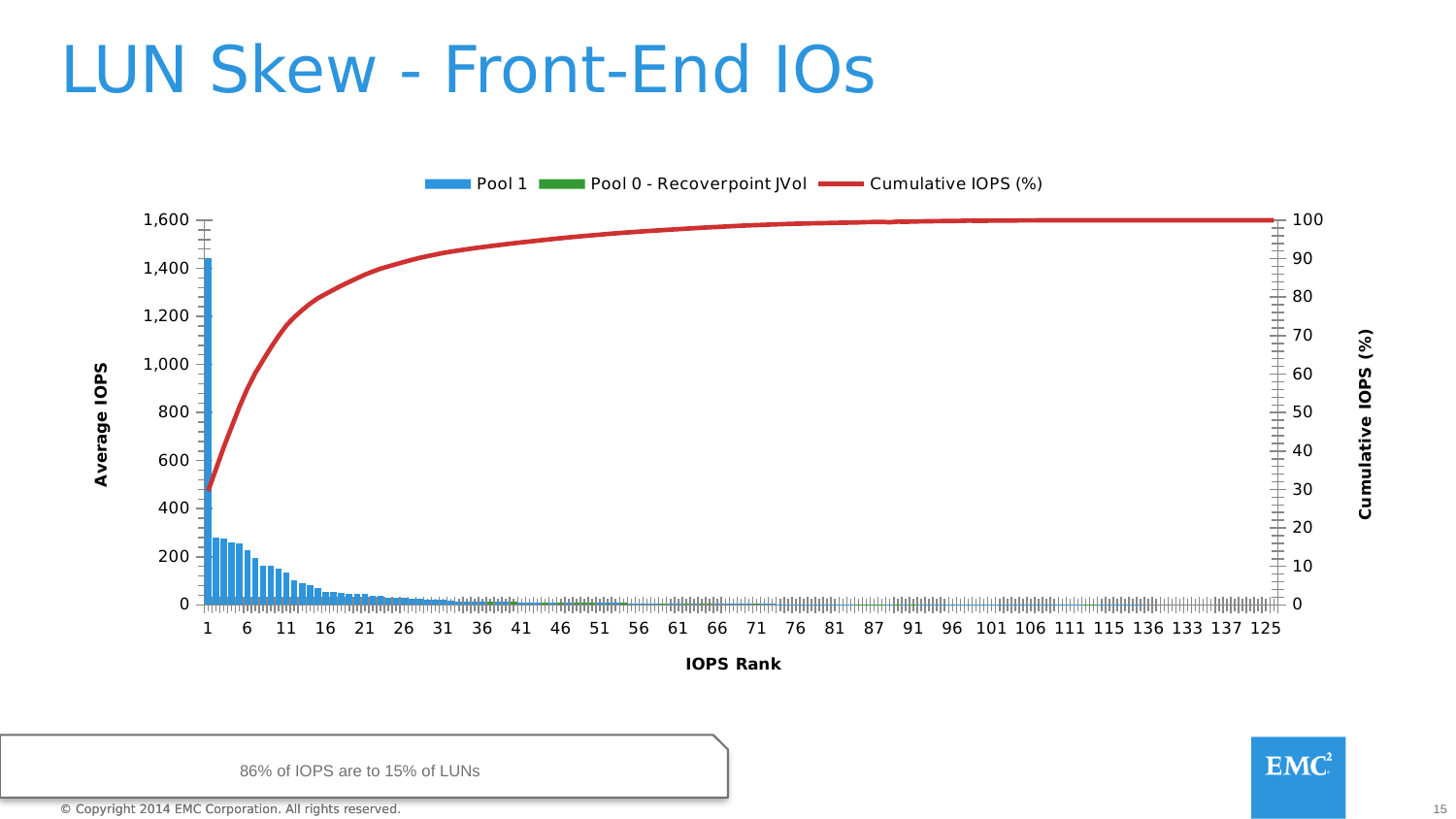

# LUN Skew - Front-End IOs

### Chart

| Category | Pool 1 | Pool 0 - Recoverpoint JVol | Cumulative IOPS (%) |
|---|---|---|---|
| 1 | 1443.96 | None | 29.58 |
| 2 | 279.92 | None | 35.32 |
| 3 | 277.33 | None | 41.0 |
| 4 | 259.04 | None | 46.31 |
| 5 | 254.86 | None | 51.53 |
| 6 | 227.01 | None | 56.18 |
| 7 | 197.05 | None | 60.22 |
| 8 | 164.29 | None | 63.58 |
| 9 | 162.07 | None | 66.9 |
| 10 | 148.86 | None | 69.95 |
| 11 | 133.15 | None | 72.68 |
| 12 | 104.15 | None | 74.82 |
| 13 | 88.89 | None | 76.64 |
| 14 | 81.53 | None | 78.31 |
| 15 | 68.99 | None | 79.72 |
| 16 | 54.33 | None | 80.83 |
| 17 | 53.6 | None | 81.93 |
| 18 | 51.64 | None | 82.99 |
| 19 | 47.74 | None | 83.97 |
| 20 | 46.15 | None | 84.91 |
| 21 | 45.97 | None | 85.86 |
| 22 | 39.4 | None | 86.66 |
| 23 | 36.58 | None | 87.41 |
| 24 | 28.72 | None | 88.0 |
| 25 | 28.31 | None | 88.58 |
| 26 | 28.17 | None | 89.16 |
| 27 | 26.36 | None | 89.7 |
| 28 | 25.51 | None | 90.22 |
| 29 | 21.29 | None | 90.66 |
| 30 | 21.25 | None | 91.09 |
| 31 | 20.11 | None | 91.5 |
| 32 | 16.3 | None | 91.84 |
| 33 | 15.36 | None | 92.15 |
| 34 | 15.18 | None | 92.46 |
| 35 | 14.6 | None | 92.76 |
| 36 | 12.77 | None | 93.02 |
| 37 | None | 12.52 | 93.28 |
| 38 | 12.37 | None | 93.53 |
| 39 | 12.06 | None | 93.78 |
| 40 | None | 11.52 | 94.02 |
| 41 | 11.38 | None | 94.25 |
| 42 | 10.78 | None | 94.47 |
| 43 | 10.77 | None | 94.69 |
| 44 | None | 10.68 | 94.91 |
| 45 | 10.42 | None | 95.12 |
| 46 | None | 10.33 | 95.34 |
| 47 | 10.09 | None | 95.54 |
| 48 | None | 8.95 | 95.73 |
| 49 | None | 8.9 | 95.91 |
| 50 | None | 8.82 | 96.09 |
| 51 | 8.52 | None | 96.26 |
| 52 | 8.44 | None | 96.44 |
| 53 | 8.16 | None | 96.6 |
| 54 | None | 7.41 | 96.76 |
| 55 | 6.94 | None | 96.9 |
| 56 | 6.92 | None | 97.04 |
| 57 | 6.6 | None | 97.18 |
| 58 | 6.35 | None | 97.31 |
| 59 | None | 6.3 | 97.43 |
| 60 | 6.27 | None | 97.56 |
| 61 | 6.24 | None | 97.69 |
| 62 | None | 6.08 | 97.82 |
| 63 | 5.78 | None | 97.93 |
| 64 | None | 5.65 | 98.05 |
| 65 | None | 5.3 | 98.16 |
| 66 | 5.14 | None | 98.26 |
| 67 | 5.08 | None | 98.37 |
| 68 | 4.97 | None | 98.47 |
| 69 | 4.87 | None | 98.57 |
| 70 | 4.66 | None | 98.66 |
| 71 | None | 3.85 | 98.74 |
| 72 | 3.8 | None | 98.82 |
| 73 | 3.7 | None | 98.9 |
| 74 | 3.46 | None | 98.97 |
| 75 | 3.39 | None | 99.04 |
| 76 | 2.9 | None | 99.1 |
| 77 | 2.79 | None | 99.15 |
| 78 | 2.23 | None | 99.2 |
| 79 | 2.17 | None | 99.24 |
| 80 | 1.96 | None | 99.28 |
| 81 | 1.95 | None | 99.32 |
| 82 | 1.95 | None | 99.36 |
| 83 | 1.89 | None | 99.4 |
| 84 | None | 1.71 | 99.44 |
| 86 | None | 1.7 | 99.51 |
| 87 | None | 1.7 | 99.54 |
| 88 | None | 1.7 | 99.58 |
| 85 | 1.7 | None | 99.47 |
| 90 | None | 1.69 | 99.65 |
| 89 | 1.69 | None | 99.61 |
| 91 | None | 1.68 | 99.68 |
| 92 | 1.61 | None | 99.71 |
| 93 | 1.54 | None | 99.75 |
| 94 | 1.38 | None | 99.77 |
| 95 | 1.3 | None | 99.8 |
| 96 | 1.06 | None | 99.82 |
| 97 | 1.06 | None | 99.84 |
| 100 | 0.98 | None | 99.9 |
| 99 | 0.98 | None | 99.88 |
| 98 | 0.98 | None | 99.86 |
| 101 | 0.79 | None | 99.92 |
| 102 | 0.63 | None | 99.93 |
| 103 | 0.61 | None | 99.95 |
| 104 | 0.45 | None | 99.95 |
| 105 | 0.43 | None | 99.96 |
| 106 | 0.39 | None | 99.97 |
| 107 | 0.38 | None | 99.98 |
| 108 | 0.24 | None | 99.98 |
| 109 | 0.2 | None | 99.99 |
| 110 | 0.15 | None | 99.99 |
| 111 | 0.09 | None | 99.99 |
| 112 | 0.08 | None | 99.99 |
| 113 | None | 0.07 | 100.0 |
| 114 | None | 0.07 | 100.0 |
| 119 | 0.02 | None | 100.0 |
| 115 | 0.02 | None | 100.0 |
| 116 | 0.02 | None | 100.0 |
| 117 | 0.02 | None | 100.0 |
| 118 | 0.02 | None | 100.0 |
| 120 | 0.01 | None | 100.0 |
| 136 | 0.0 | None | 100.0 |
| 130 | 0.0 | None | 100.0 |
| 131 | 0.0 | None | 100.0 |
| 132 | 0.0 | None | 100.0 |
| 134 | 0.0 | None | 100.0 |
| 133 | 0.0 | None | 100.0 |
| 135 | 0.0 | None | 100.0 |
| 122 | 0.0 | None | 100.0 |
| 123 | 0.0 | None | 100.0 |
| 124 | 0.0 | None | 100.0 |
| 137 | 0.0 | None | 100.0 |
| 121 | 0.0 | None | 100.0 |
| 126 | 0.0 | None | 100.0 |
| 127 | 0.0 | None | 100.0 |
| 128 | 0.0 | None | 100.0 |
| 125 | 0.0 | None | 100.0 |
| 129 | 0.0 | None | 100.0 |
86% of IOPS are to 15% of LUNs